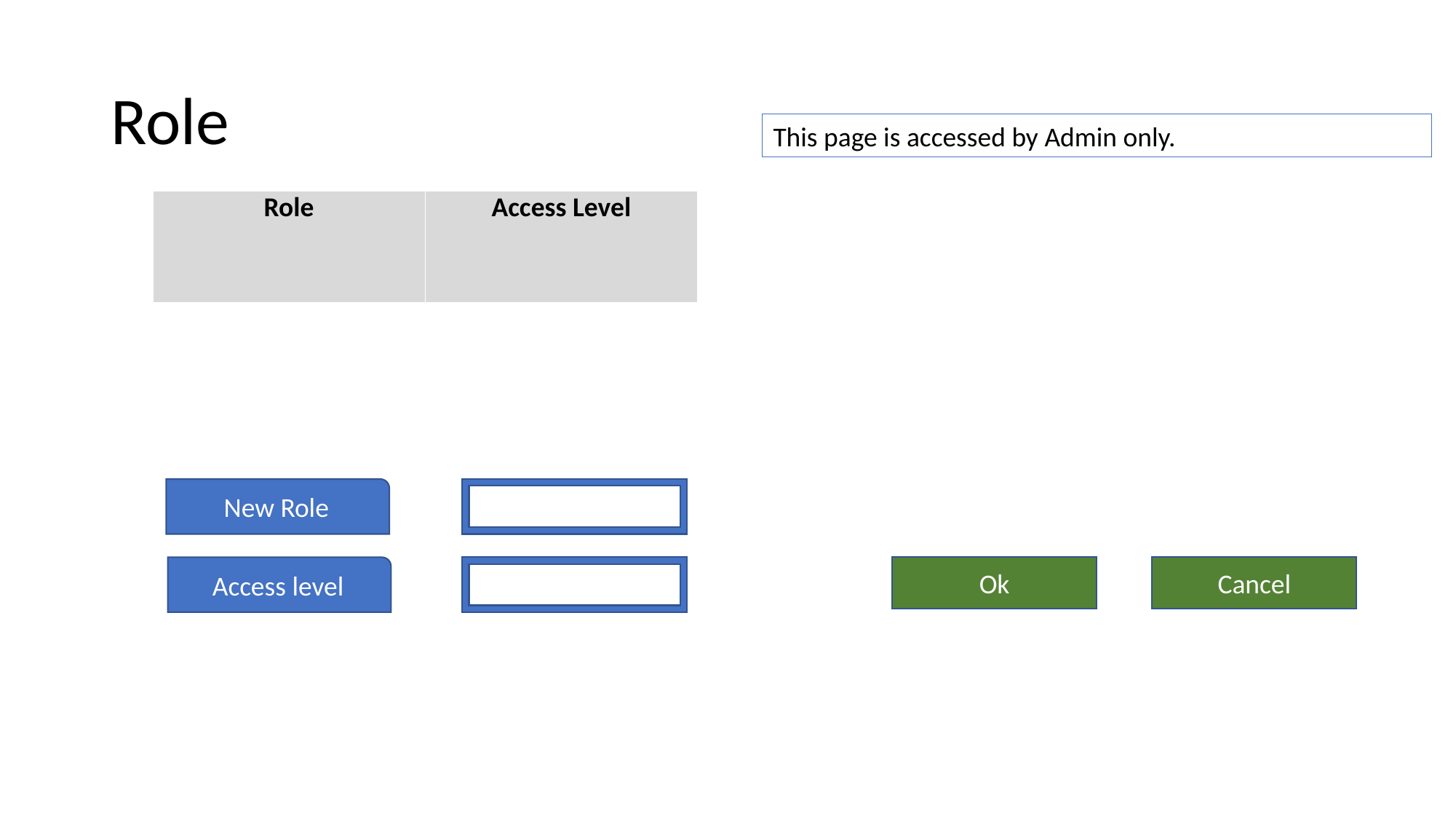

# Role
This page is accessed by Admin only.
| Role | Access Level |
| --- | --- |
New Role

Cancel
Access level

Ok